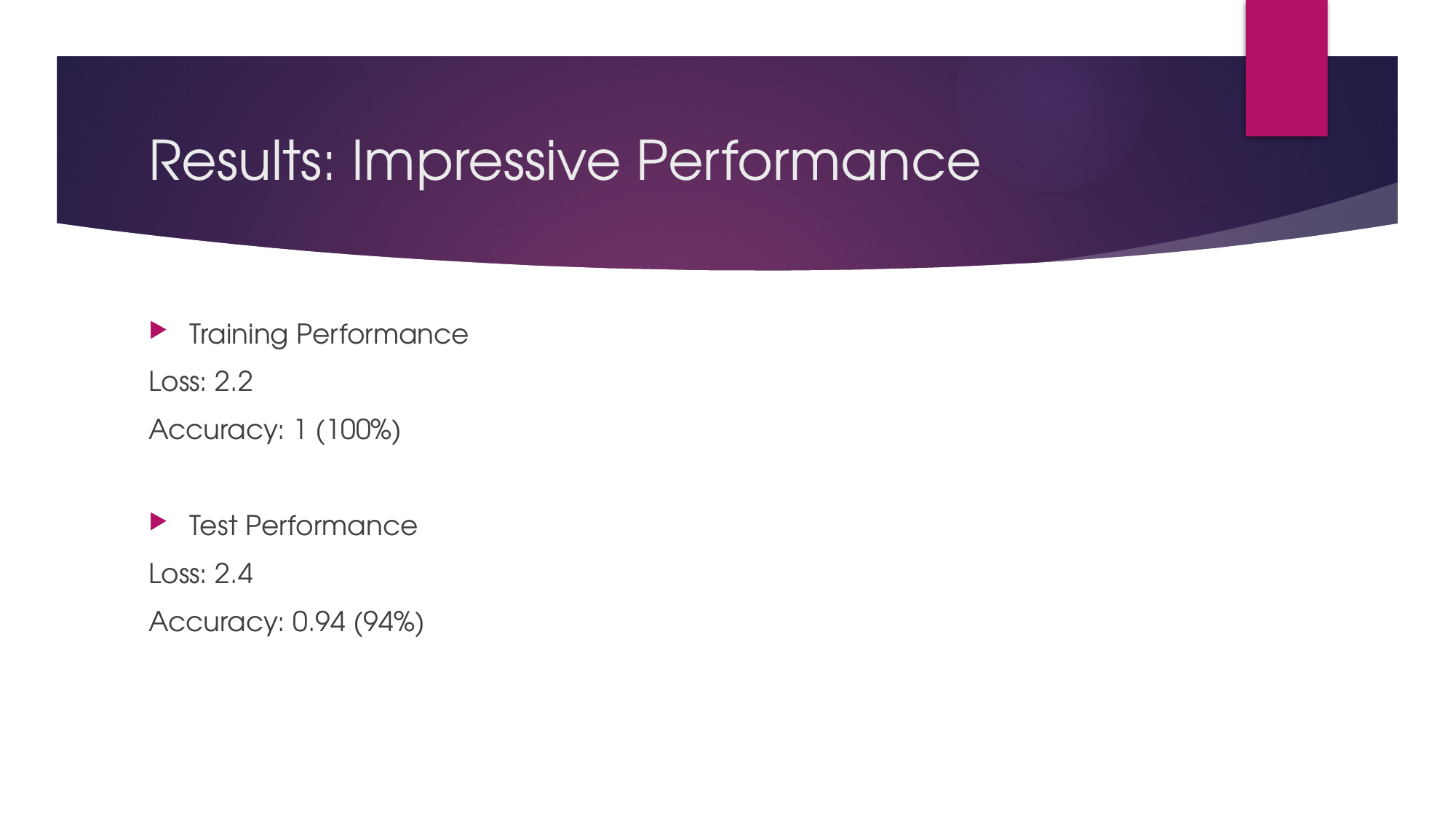

# Results: Impressive Performance
Training Performance
Loss: 2.2
Accuracy: 1 (100%)

Test Performance
Loss: 2.4
Accuracy: 0.94 (94%)